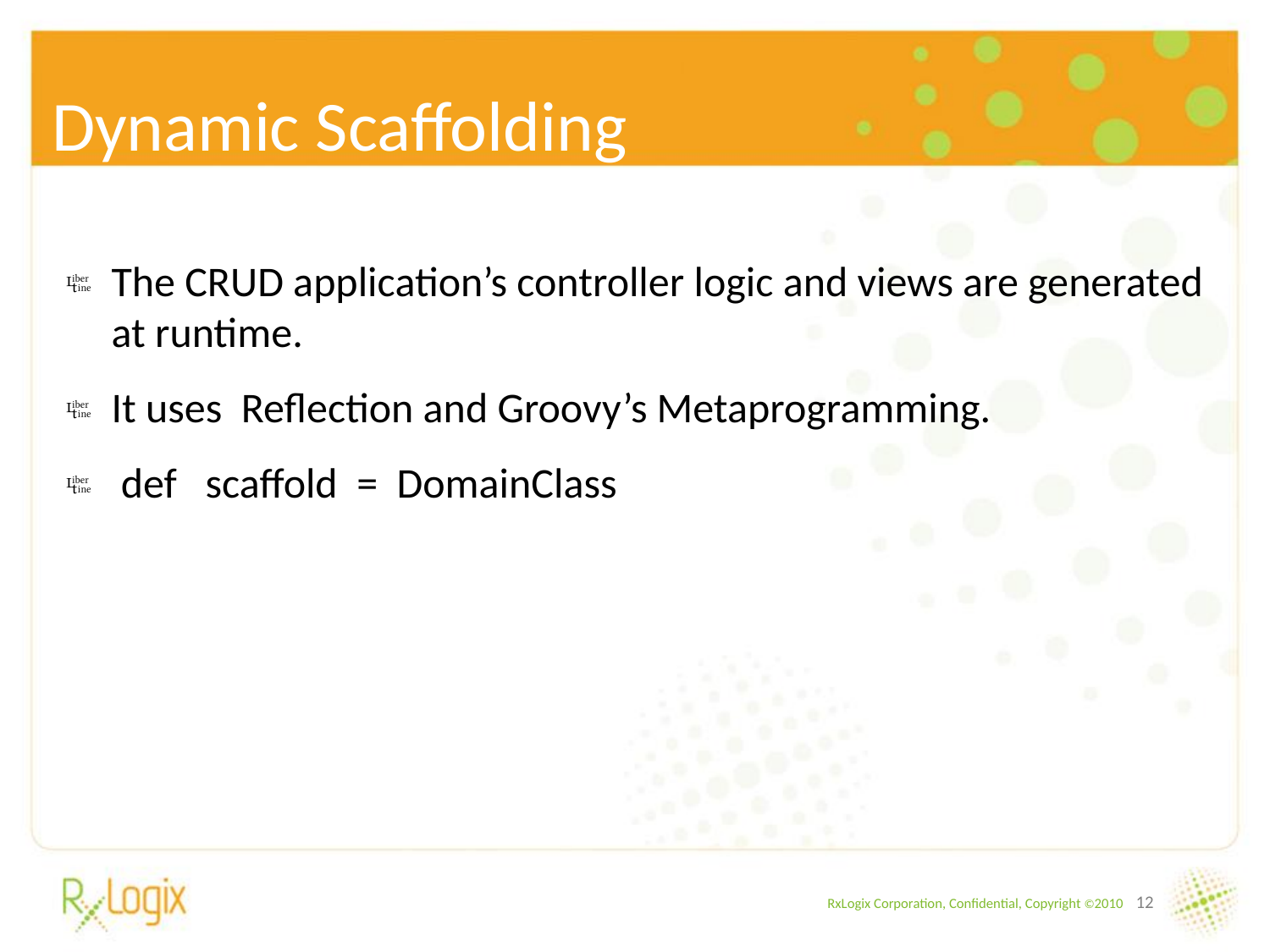

# Dynamic Scaffolding
The CRUD application’s controller logic and views are generated at runtime.
It uses  Reflection and Groovy’s Metaprogramming.
 def   scaffold  =  DomainClass